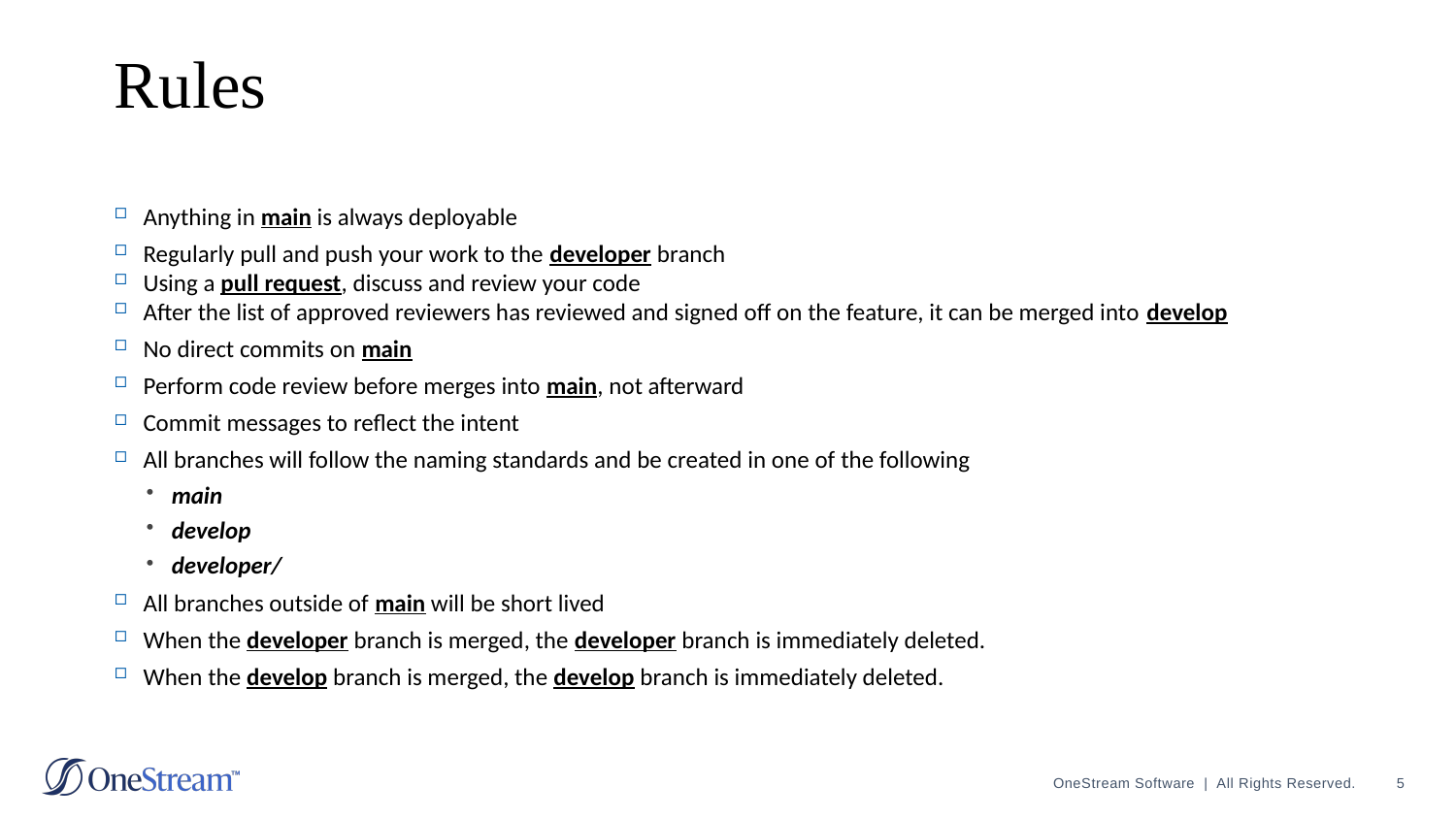

# Rules
Anything in main is always deployable
Regularly pull and push your work to the developer branch
Using a pull request, discuss and review your code
After the list of approved reviewers has reviewed and signed off on the feature, it can be merged into develop
No direct commits on main
Perform code review before merges into main, not afterward
Commit messages to reflect the intent
All branches will follow the naming standards and be created in one of the following
main
develop
developer/
All branches outside of main will be short lived
When the developer branch is merged, the developer branch is immediately deleted.
When the develop branch is merged, the develop branch is immediately deleted.